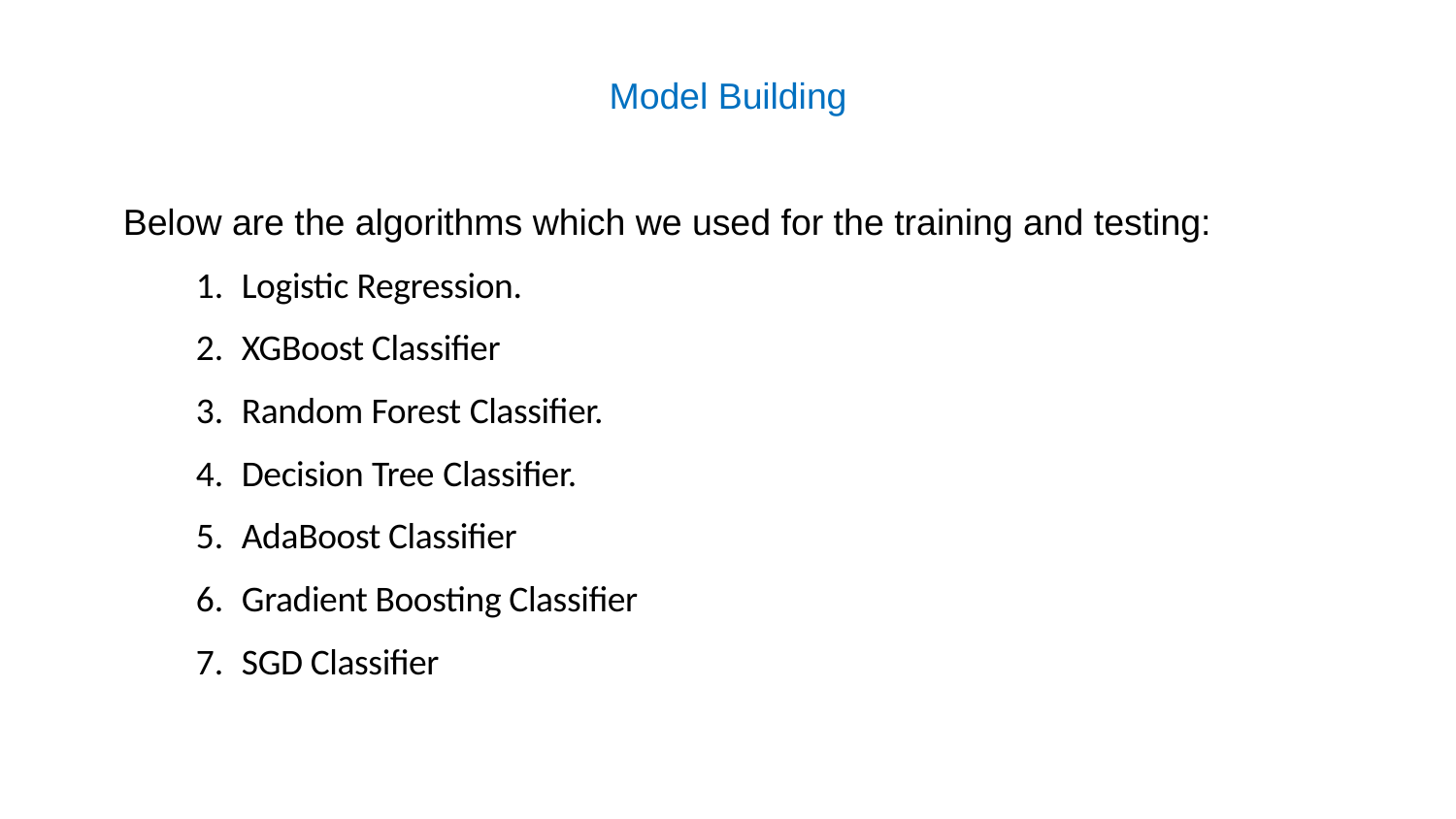

Model Building
Below are the algorithms which we used for the training and testing:
Logistic Regression.
XGBoost Classifier
Random Forest Classifier.
Decision Tree Classifier.
AdaBoost Classifier
Gradient Boosting Classifier
SGD Classifier